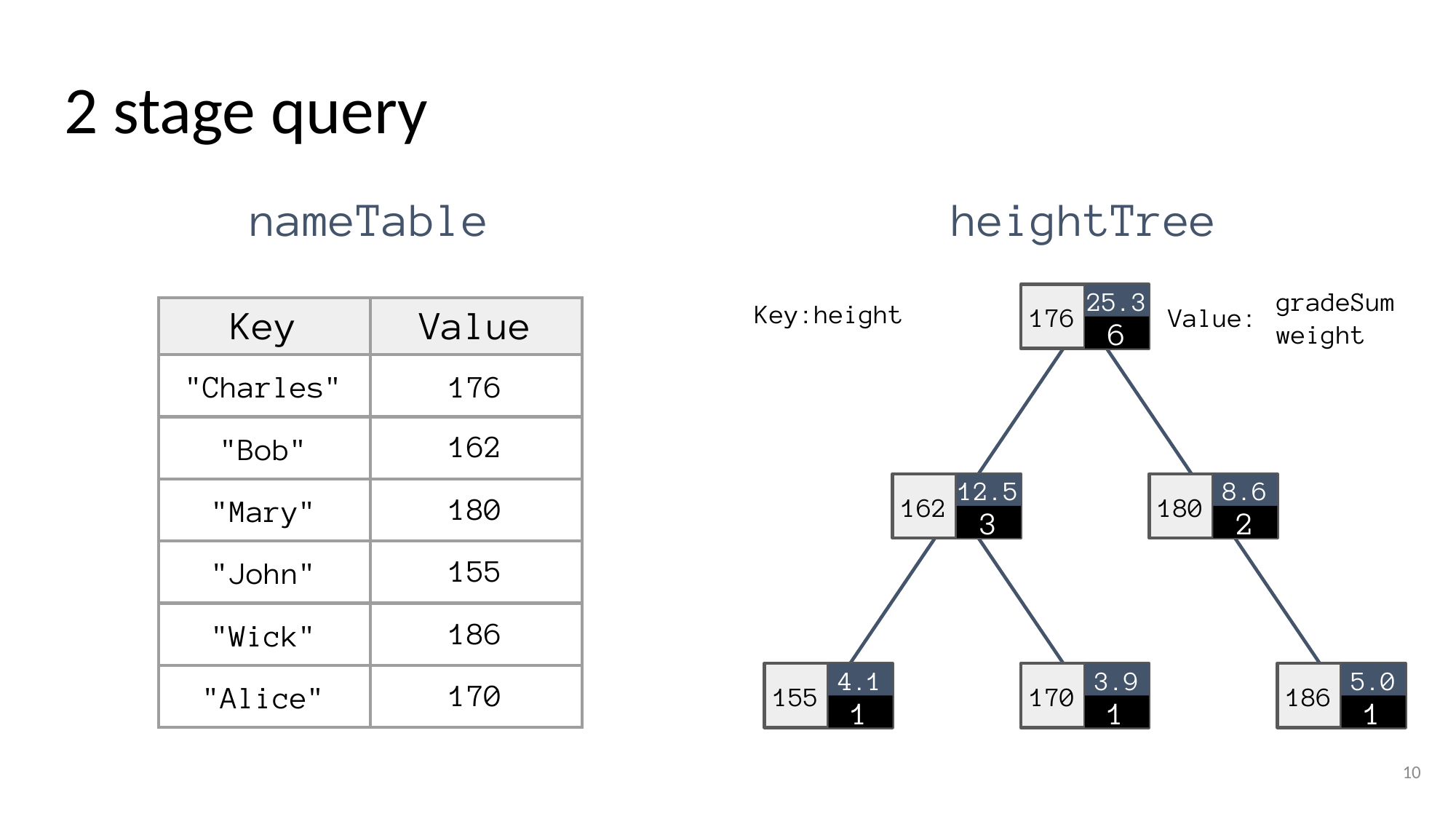

# 2 stage query
nameTable
heightTree
Key:height
Value:
gradeSum
weight
25.3
176

| Key | Value |
| --- | --- |
| "Charles" | 176 |
| "Bob" | 162 |
| "Mary" | 180 |
| "John" | 155 |
| "Wick" | 186 |
| "Alice" | 170 |
6
12.5
8.6
162

180

3
2
3.9
5.0
170

155

186

4.1
1
1
1
10